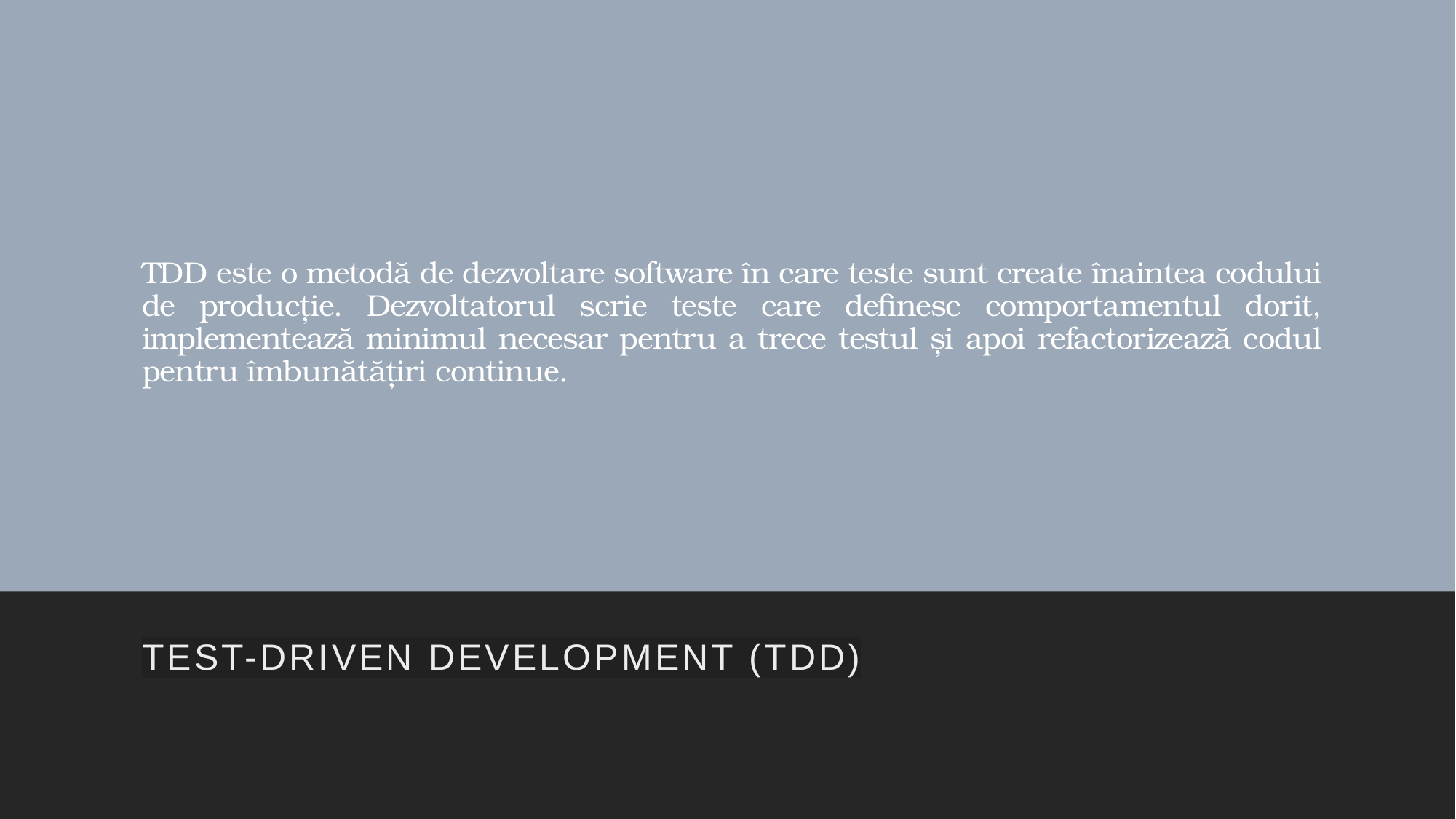

# TDD este o metodă de dezvoltare software în care teste sunt create înaintea codului de producție. Dezvoltatorul scrie teste care definesc comportamentul dorit, implementează minimul necesar pentru a trece testul și apoi refactorizează codul pentru îmbunătățiri continue.

Test-driven development (TDD)